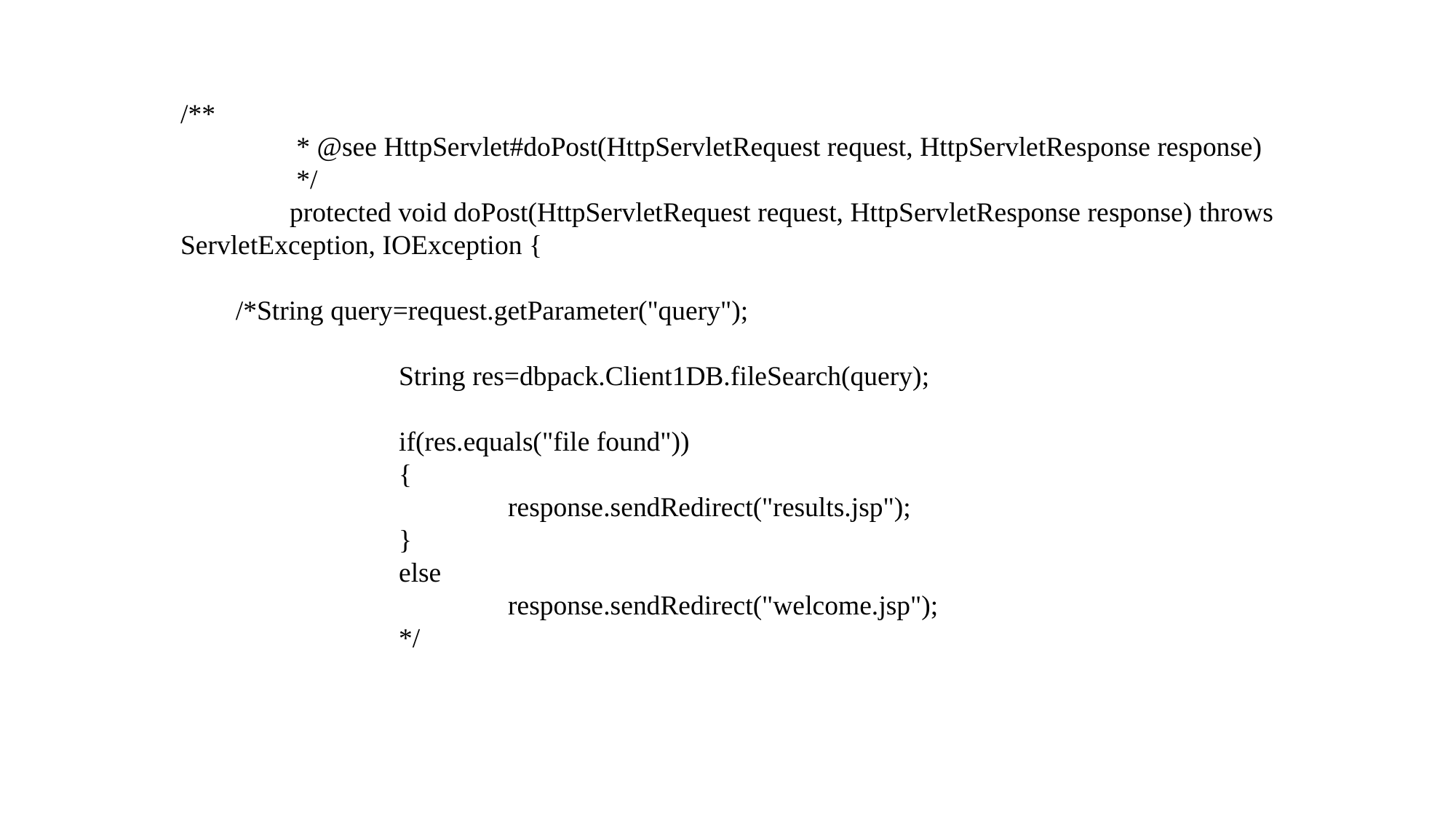

/**
	 * @see HttpServlet#doPost(HttpServletRequest request, HttpServletResponse response)
	 */
	protected void doPost(HttpServletRequest request, HttpServletResponse response) throws ServletException, IOException {

        /*String query=request.getParameter("query");

		String res=dbpack.Client1DB.fileSearch(query);

		if(res.equals("file found"))
		{
			response.sendRedirect("results.jsp");
		}
		else
			response.sendRedirect("welcome.jsp");
		*/